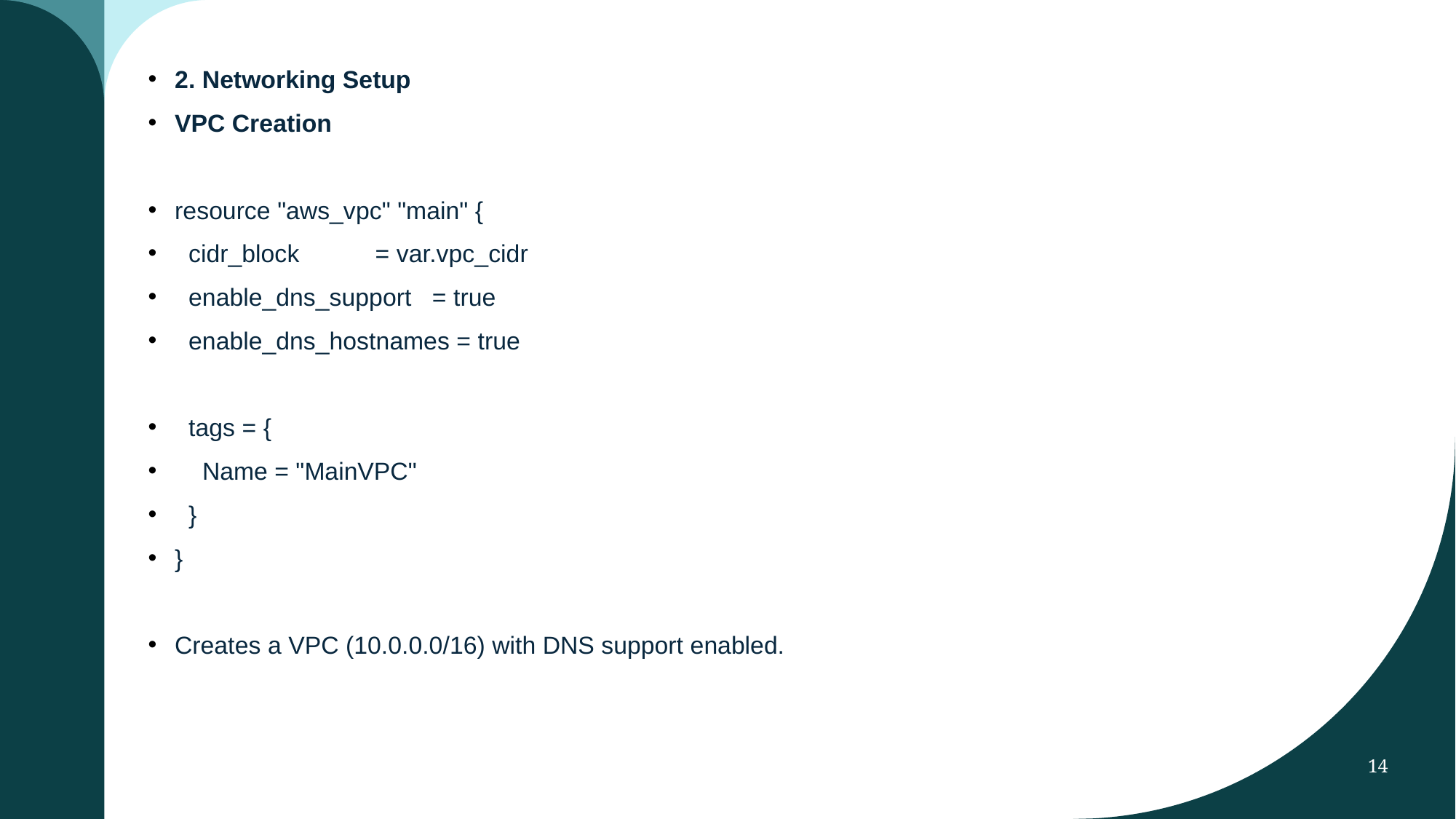

2. Networking Setup
VPC Creation

resource "aws_vpc" "main" {
  cidr_block           = var.vpc_cidr
  enable_dns_support   = true
  enable_dns_hostnames = true

  tags = {
    Name = "MainVPC"
  }
}

Creates a VPC (10.0.0.0/16) with DNS support enabled.
14